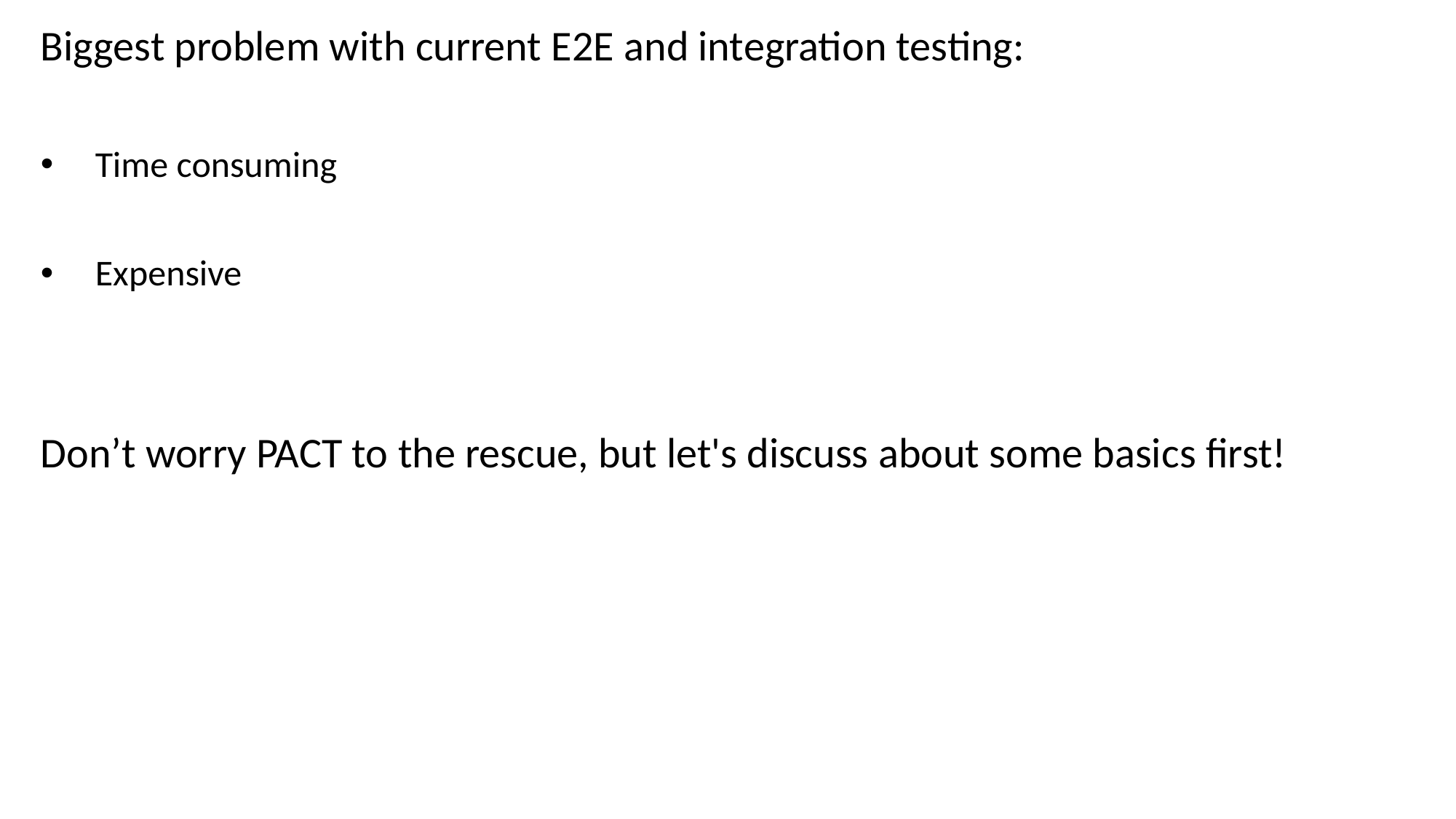

Biggest problem with current E2E and integration testing:

Time consuming

Expensive

Don’t worry PACT to the rescue, but let's discuss about some basics first!